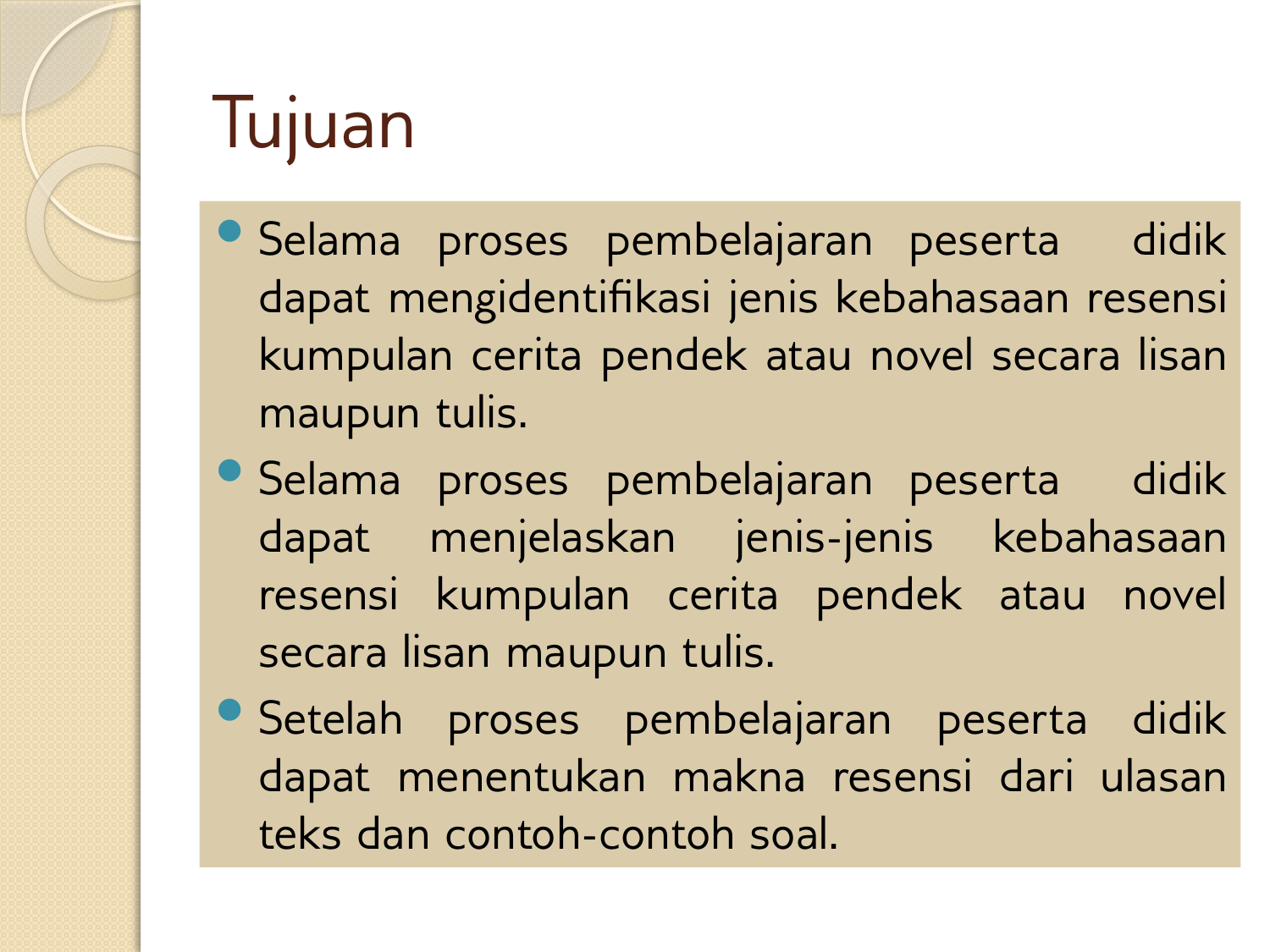

# Tujuan
Selama proses pembelajaran peserta  didik dapat mengidentifikasi jenis kebahasaan resensi kumpulan cerita pendek atau novel secara lisan maupun tulis.
Selama proses pembelajaran peserta  didik dapat menjelaskan jenis-jenis kebahasaan resensi kumpulan cerita pendek atau novel secara lisan maupun tulis.
Setelah proses pembelajaran peserta didik dapat menentukan makna resensi dari ulasan teks dan contoh-contoh soal.